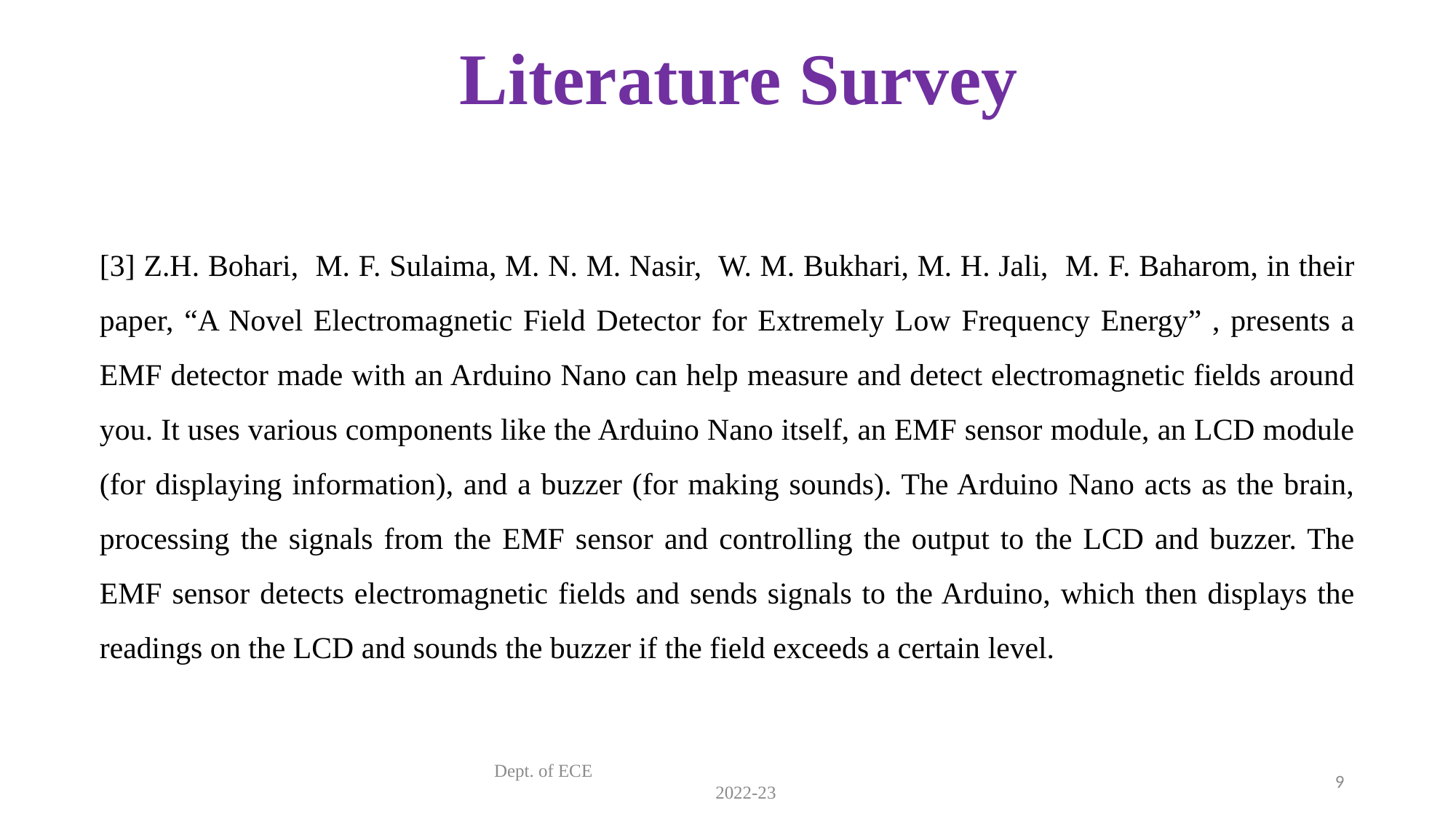

# Literature Survey
[3] Z.H. Bohari,  M. F. Sulaima, M. N. M. Nasir,  W. M. Bukhari, M. H. Jali,  M. F. Baharom, in their paper, “A Novel Electromagnetic Field Detector for Extremely Low Frequency Energy” , presents a EMF detector made with an Arduino Nano can help measure and detect electromagnetic fields around you. It uses various components like the Arduino Nano itself, an EMF sensor module, an LCD module (for displaying information), and a buzzer (for making sounds). The Arduino Nano acts as the brain, processing the signals from the EMF sensor and controlling the output to the LCD and buzzer. The EMF sensor detects electromagnetic fields and sends signals to the Arduino, which then displays the readings on the LCD and sounds the buzzer if the field exceeds a certain level.

Dept. of ECE                                                                                          2022-23
9